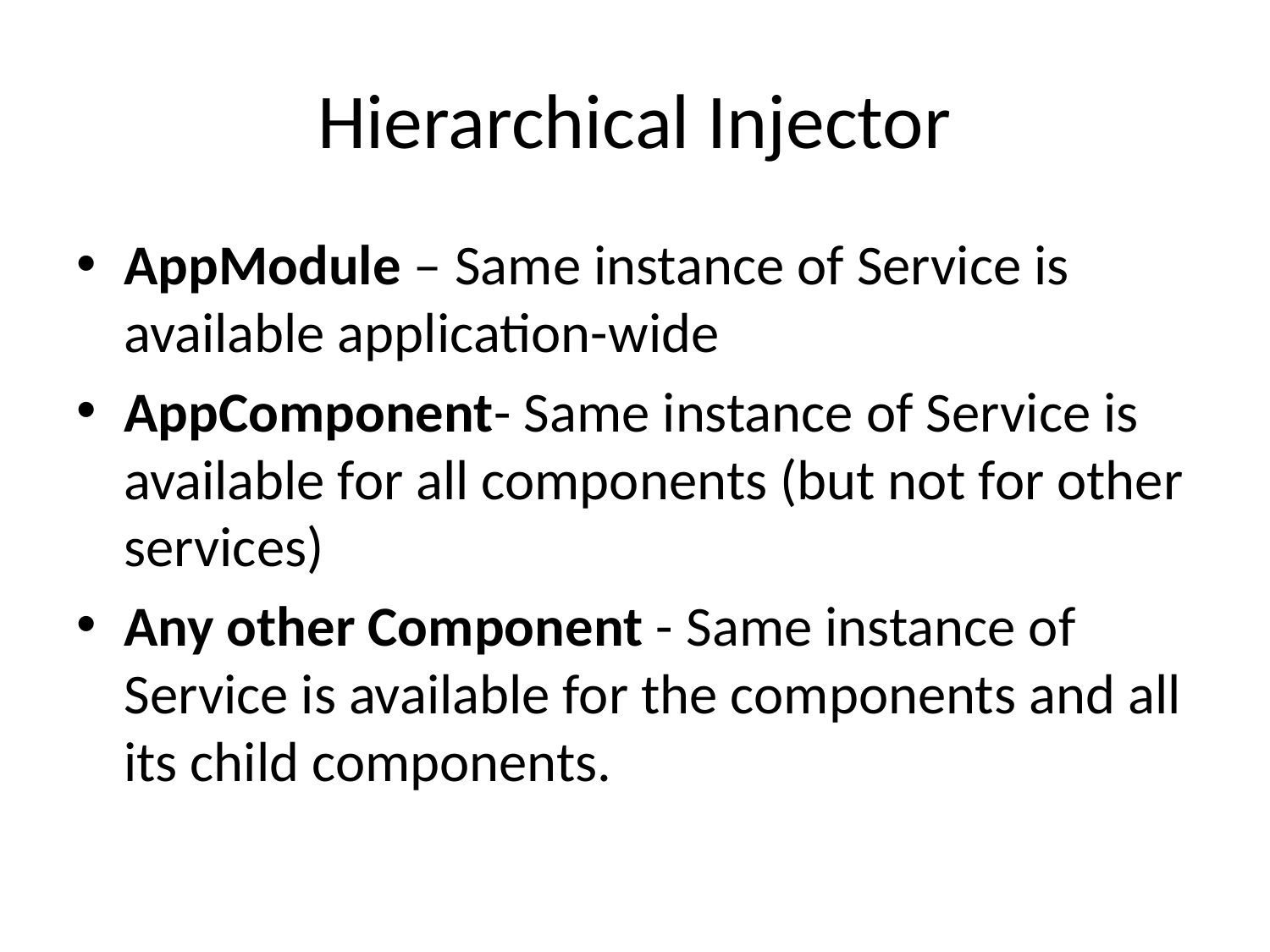

# Hierarchical Injector
AppModule – Same instance of Service is available application-wide
AppComponent- Same instance of Service is available for all components (but not for other services)
Any other Component - Same instance of Service is available for the components and all its child components.